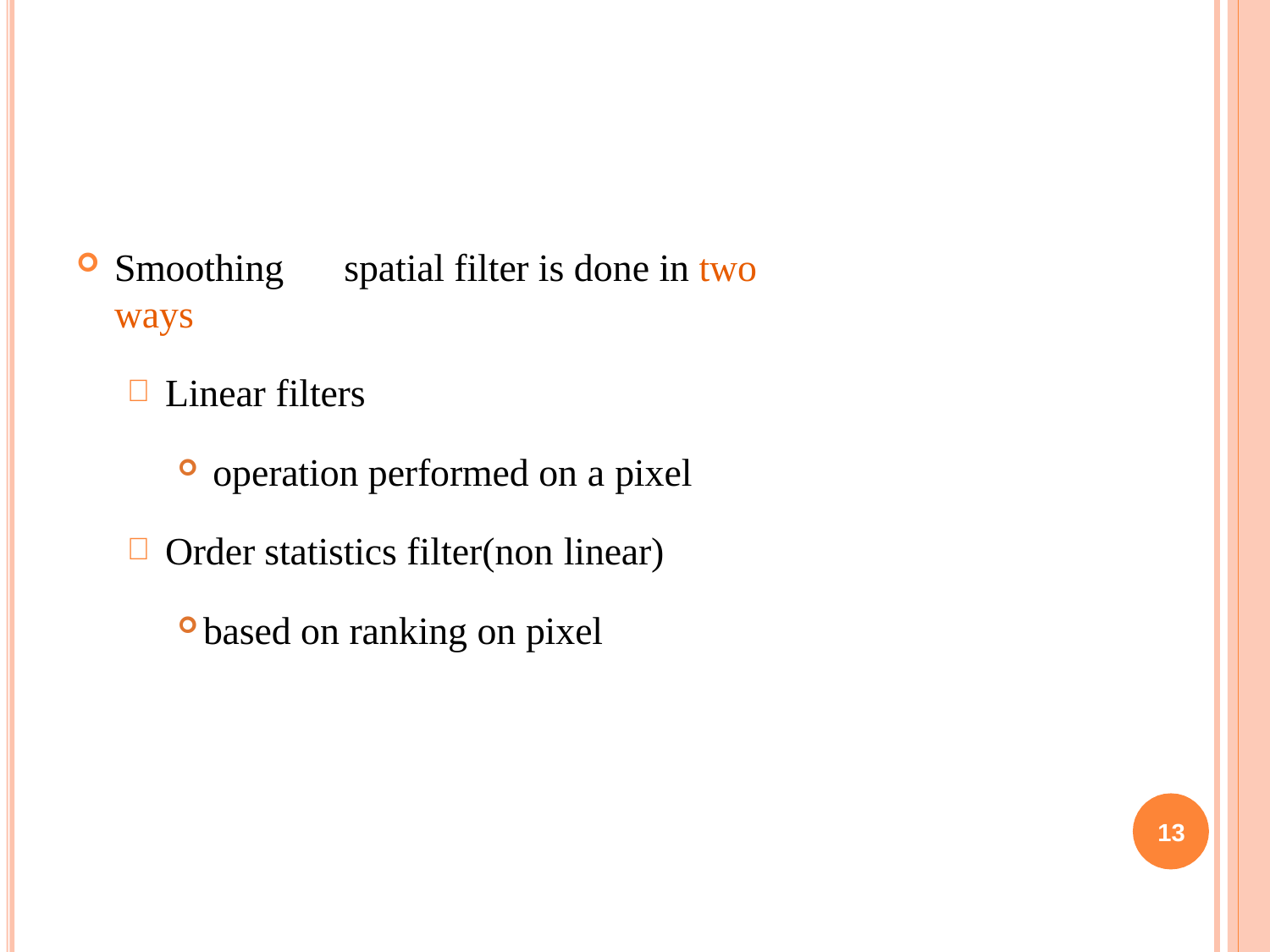

Smoothing	spatial filter is done in two ways
Linear filters
operation performed on a pixel
Order statistics filter(non linear)
based on ranking on pixel
13